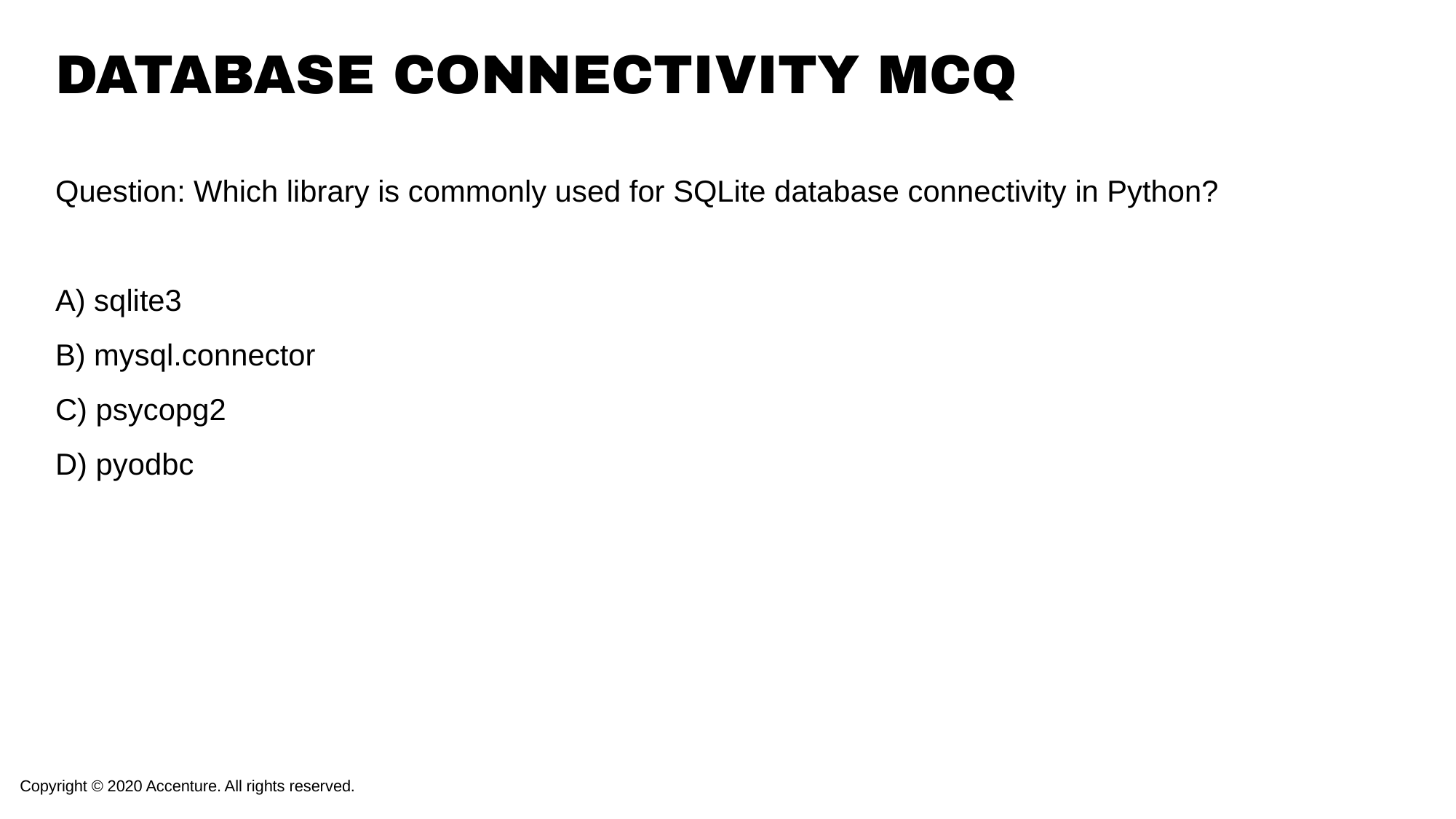

# Database connectivity mcq
Question: Which library is commonly used for SQLite database connectivity in Python?

A) sqlite3
B) mysql.connector
C) psycopg2
D) pyodbc